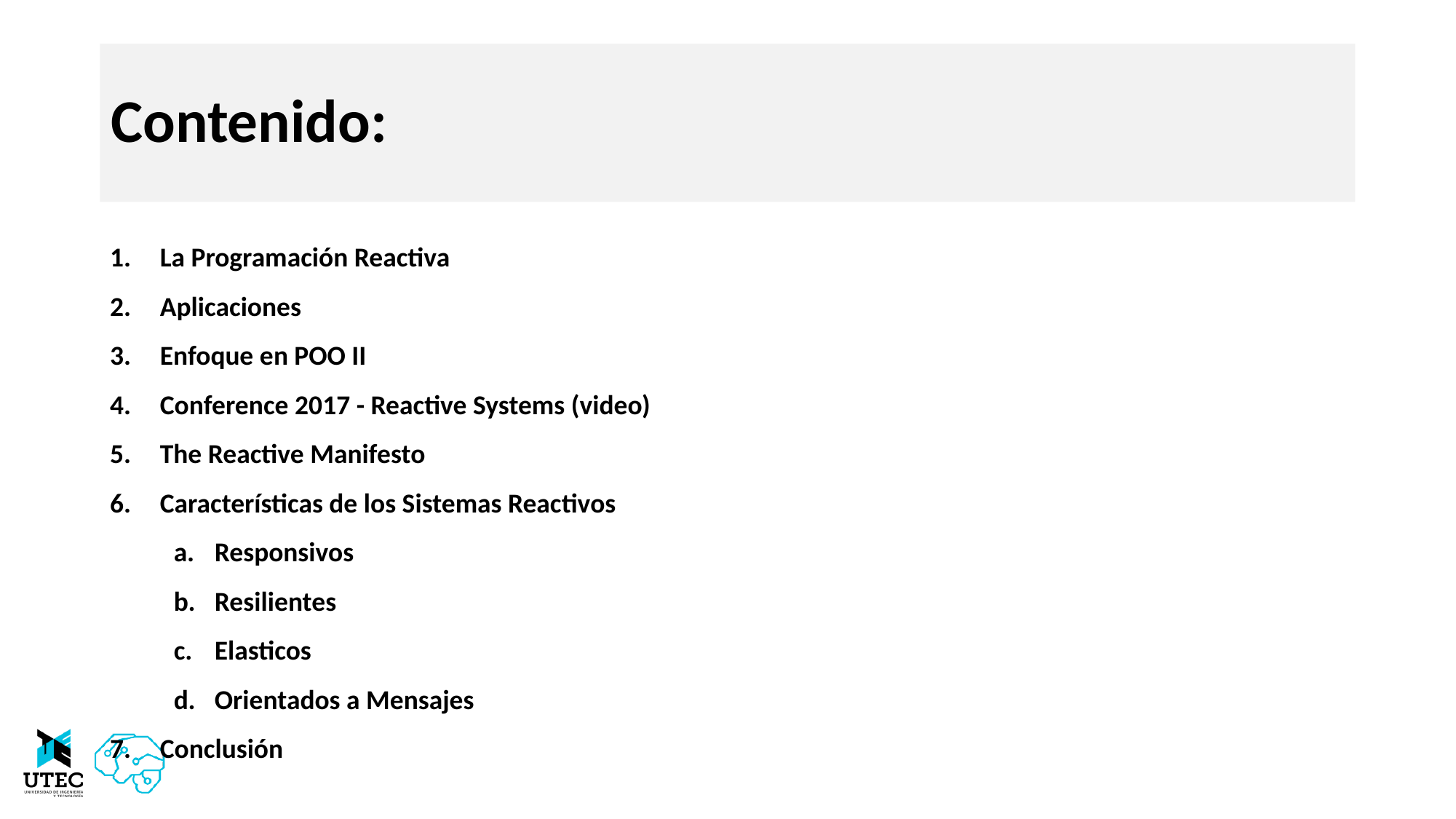

# Contenido:
La Programación Reactiva
Aplicaciones
Enfoque en POO II
Conference 2017 - Reactive Systems (video)
The Reactive Manifesto
Características de los Sistemas Reactivos
Responsivos
Resilientes
Elasticos
Orientados a Mensajes
Conclusión